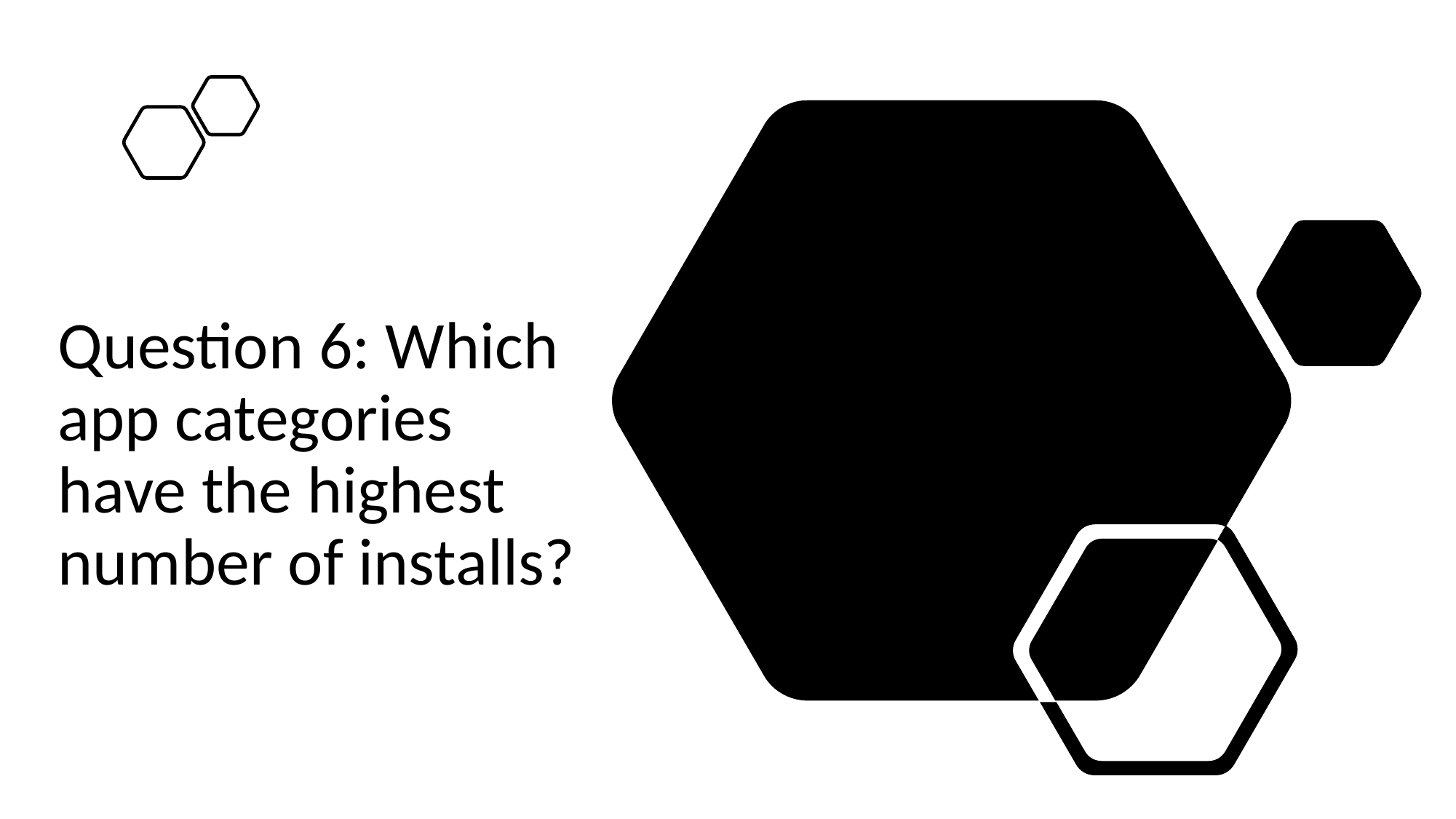

# Question 6: Which app categories have the highest number of installs?